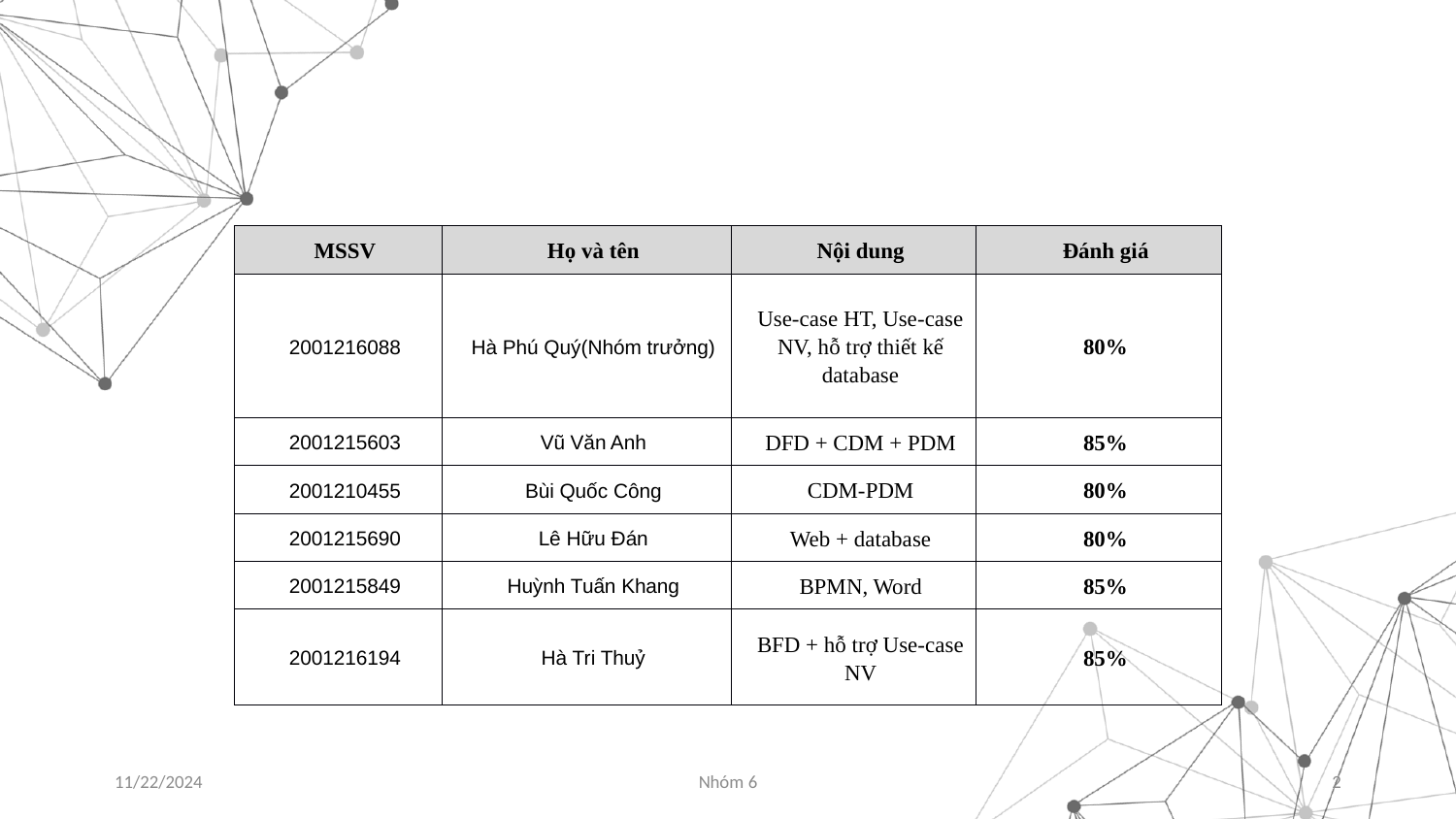

| MSSV | Họ và tên | Nội dung | Đánh giá |
| --- | --- | --- | --- |
| 2001216088 | Hà Phú Quý(Nhóm trưởng) | Use-case HT, Use-case NV, hỗ trợ thiết kế database | 80% |
| 2001215603 | Vũ Văn Anh | DFD + CDM + PDM | 85% |
| 2001210455 | Bùi Quốc Công | CDM-PDM | 80% |
| 2001215690 | Lê Hữu Đán | Web + database | 80% |
| 2001215849 | Huỳnh Tuấn Khang | BPMN, Word | 85% |
| 2001216194 | Hà Tri Thuỷ | BFD + hỗ trợ Use-case NV | 85% |
11/22/2024
Nhóm 6
2